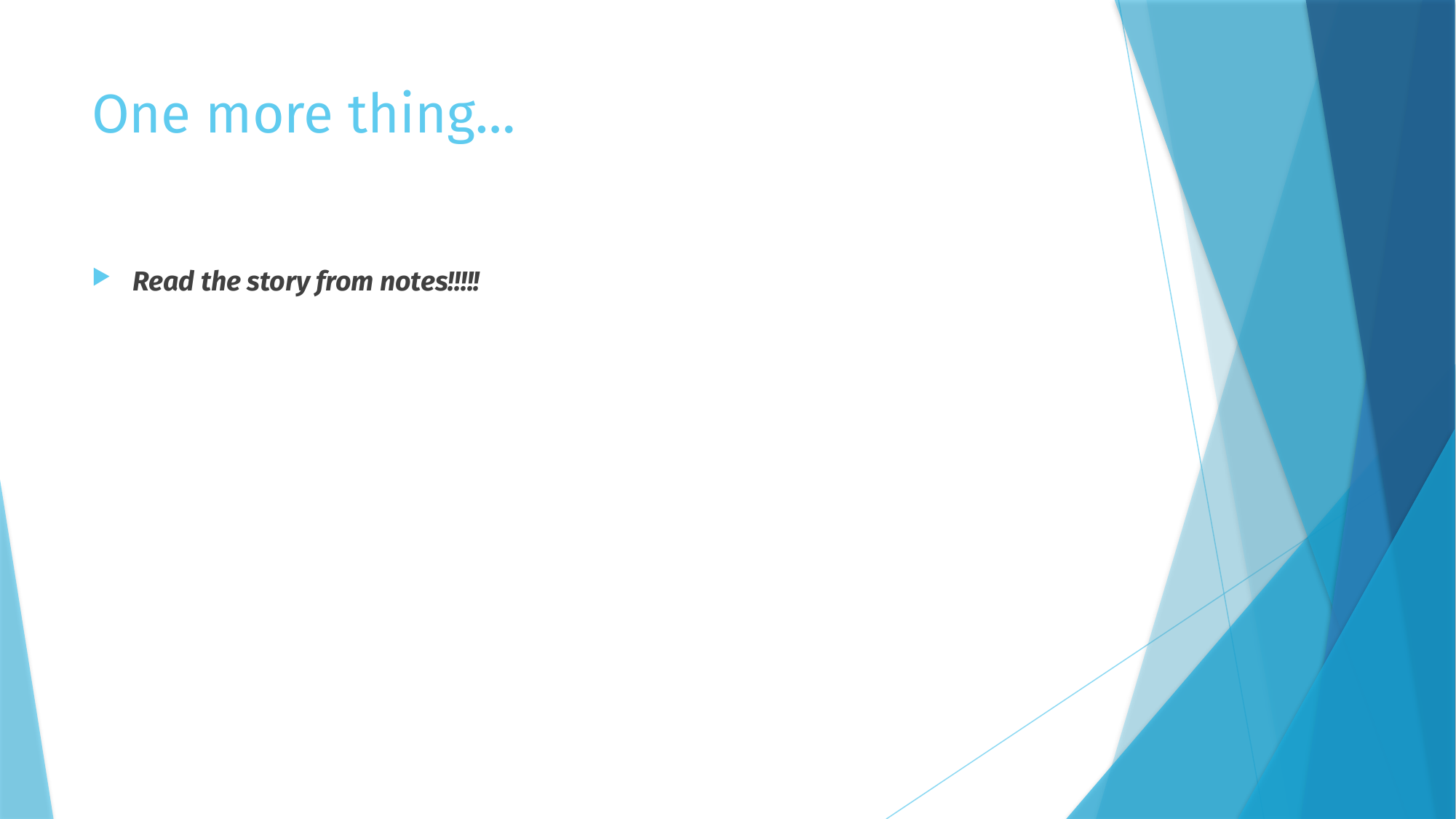

# One more thing…
Read the story from notes!!!!!